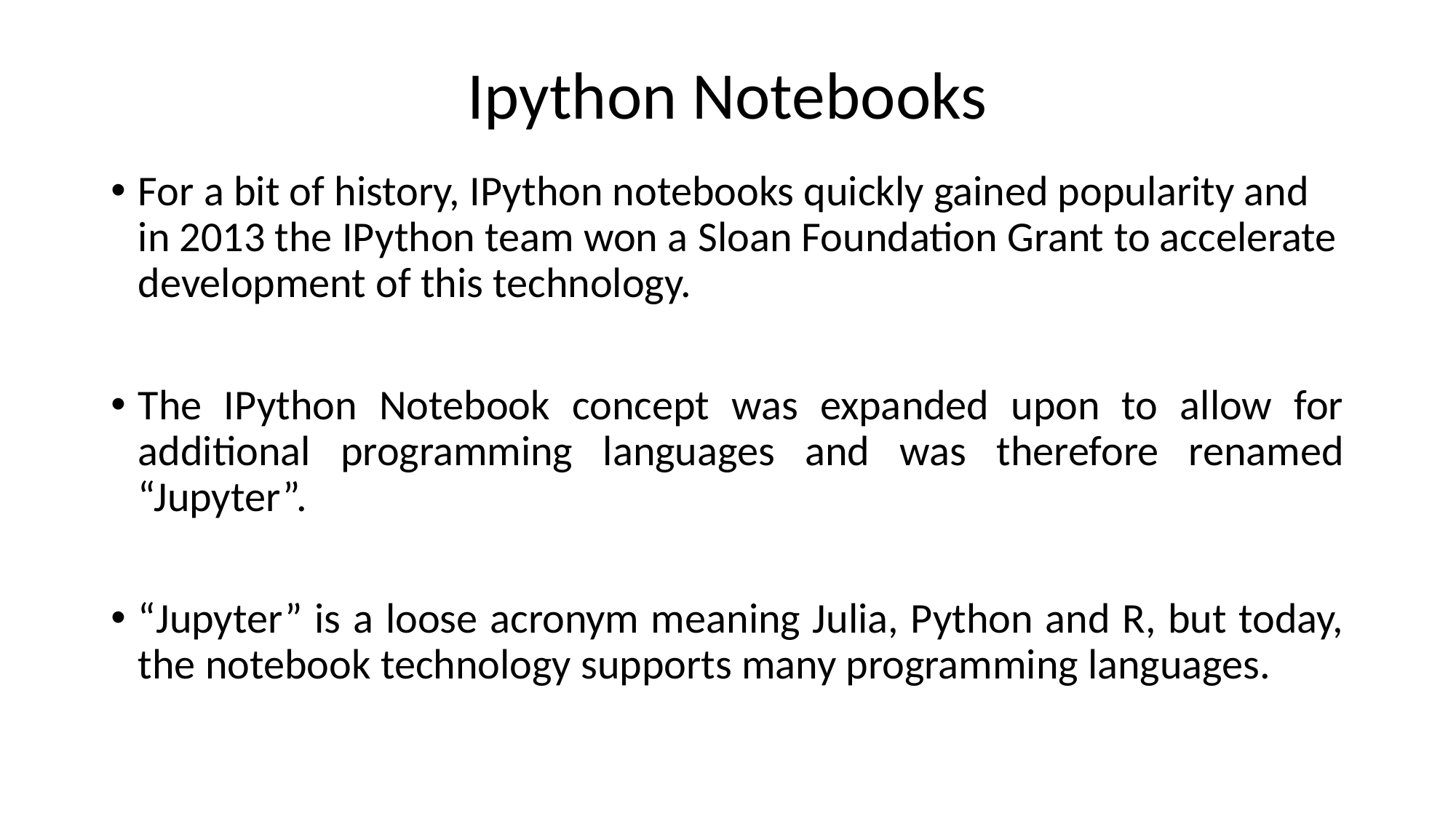

# Ipython Notebooks
For a bit of history, IPython notebooks quickly gained popularity and in 2013 the IPython team won a Sloan Foundation Grant to accelerate development of this technology.

The IPython Notebook concept was expanded upon to allow for additional programming languages and was therefore renamed “Jupyter”.

“Jupyter” is a loose acronym meaning Julia, Python and R, but today, the notebook technology supports many programming languages.